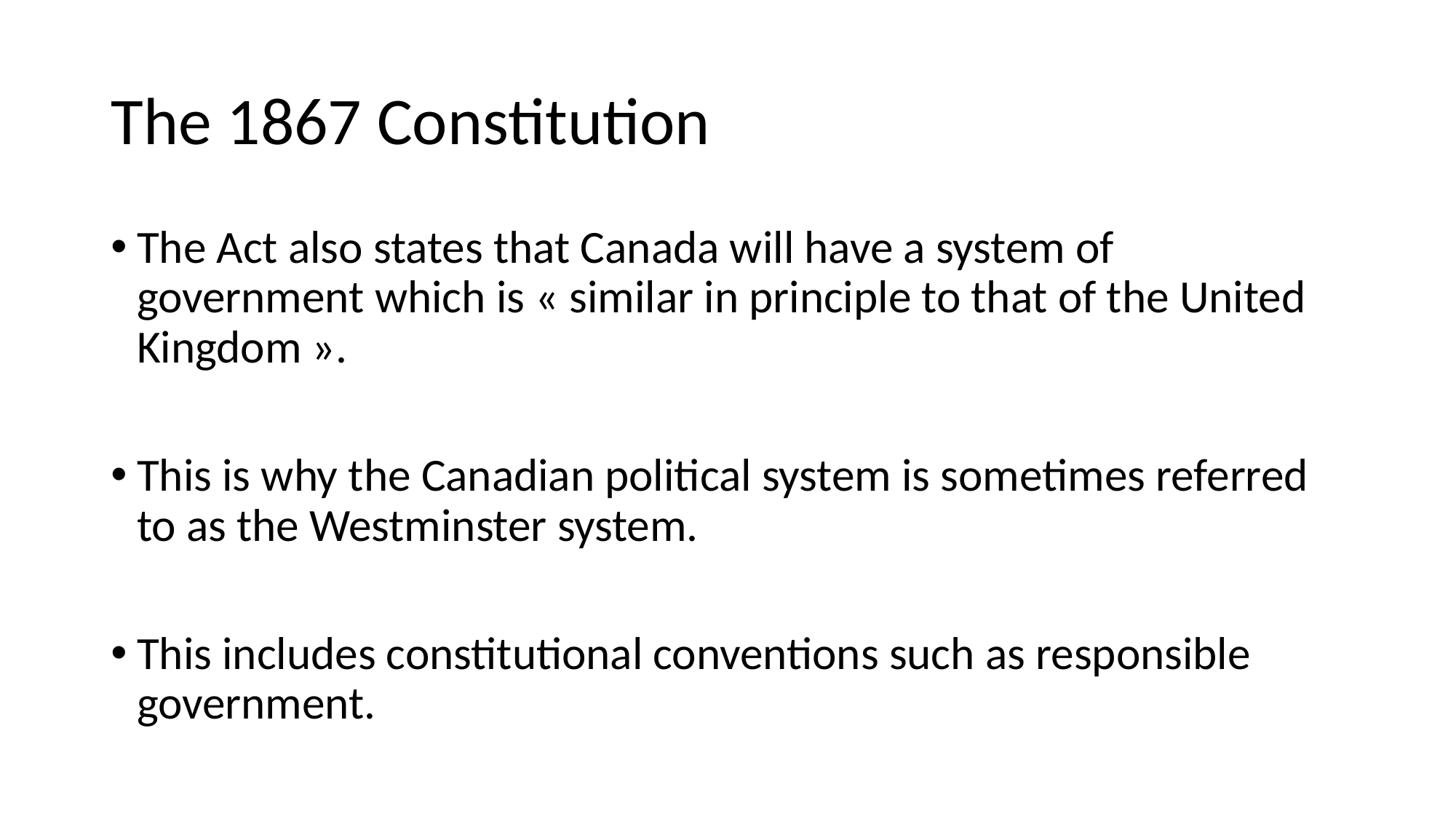

# The 1867 Constitution
The Act also states that Canada will have a system of government which is « similar in principle to that of the United Kingdom ».

This is why the Canadian political system is sometimes referred to as the Westminster system.

This includes constitutional conventions such as responsible government.